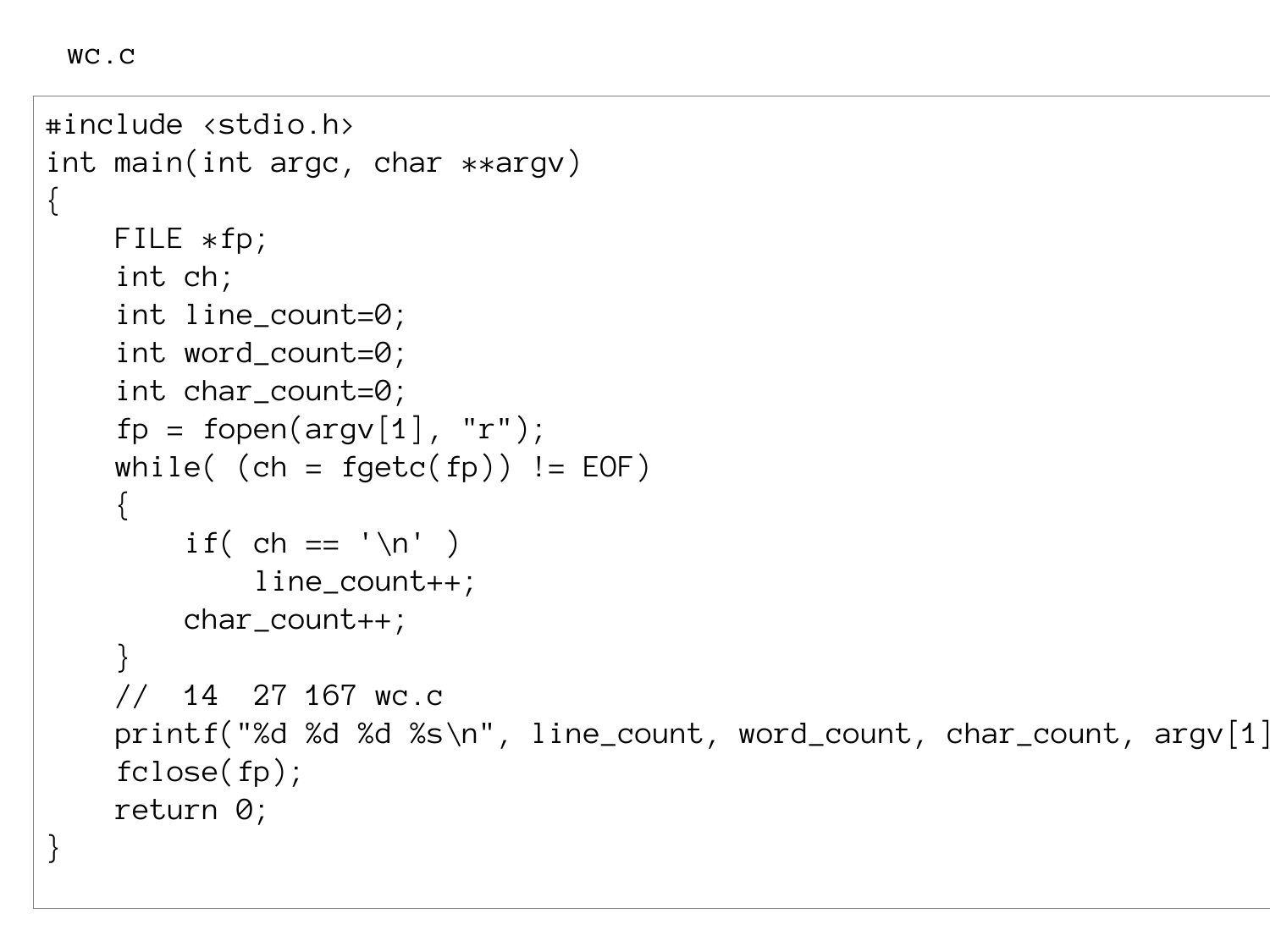

wc.c
#include <stdio.h>
int main(int argc, char **argv)
{
    FILE *fp;
    int ch;
    int line_count=0;
    int word_count=0;
    int char_count=0;
    fp = fopen(argv[1], "r");
    while( (ch = fgetc(fp)) != EOF)
    {
        if( ch == '\n' )
            line_count++;
        char_count++;
    }
    //  14  27 167 wc.c
    printf("%d %d %d %s\n", line_count, word_count, char_count, argv[1] );
    fclose(fp);
    return 0;
}